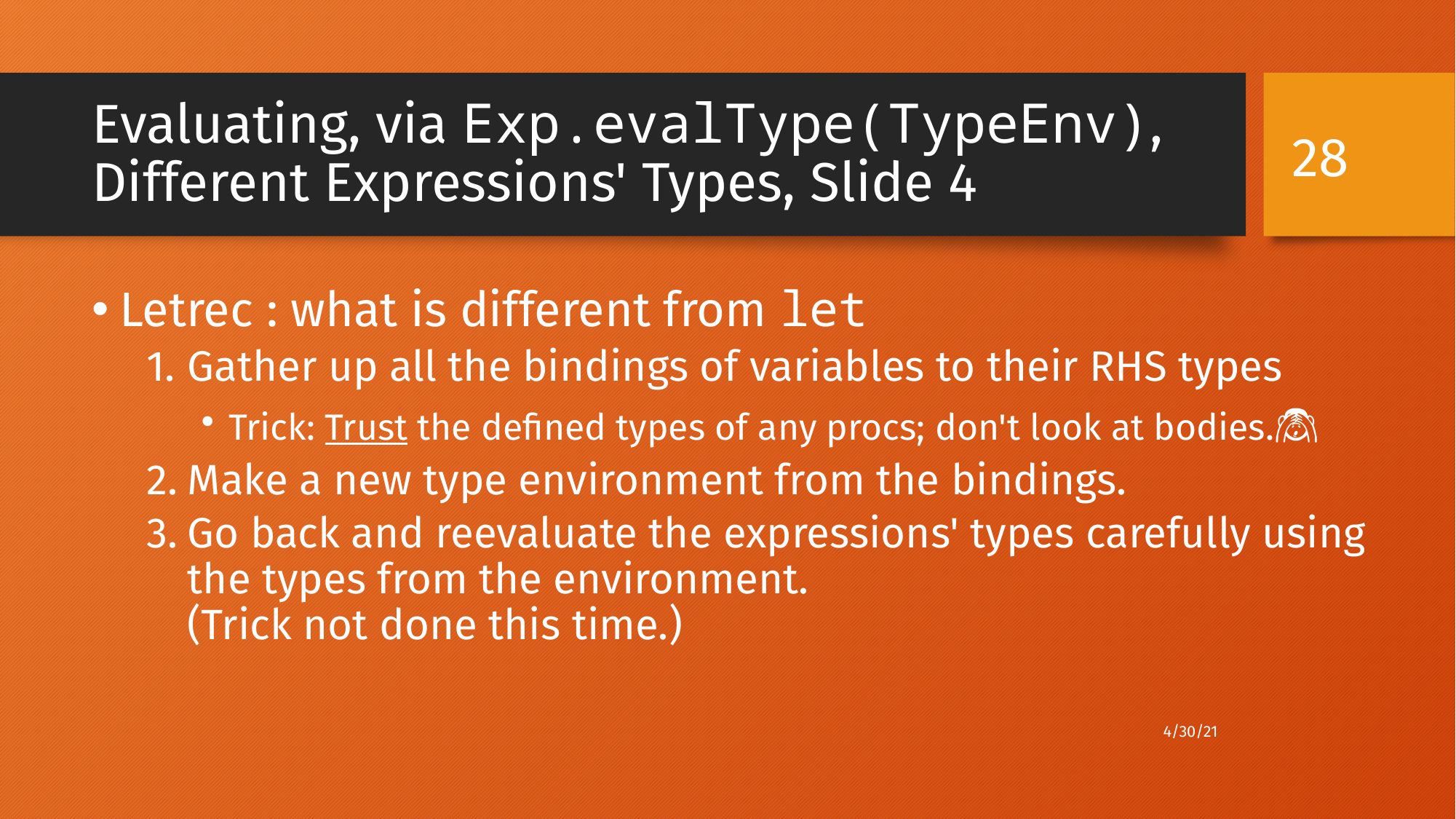

28
# Evaluating, via Exp.evalType(TypeEnv), Different Expressions' Types, Slide 4
Letrec : what is different from let
Gather up all the bindings of variables to their RHS types
Trick: Trust the defined types of any procs; don't look at bodies.🙈
Make a new type environment from the bindings.
Go back and reevaluate the expressions' types carefully using the types from the environment.
(Trick not done this time.)
4/30/21